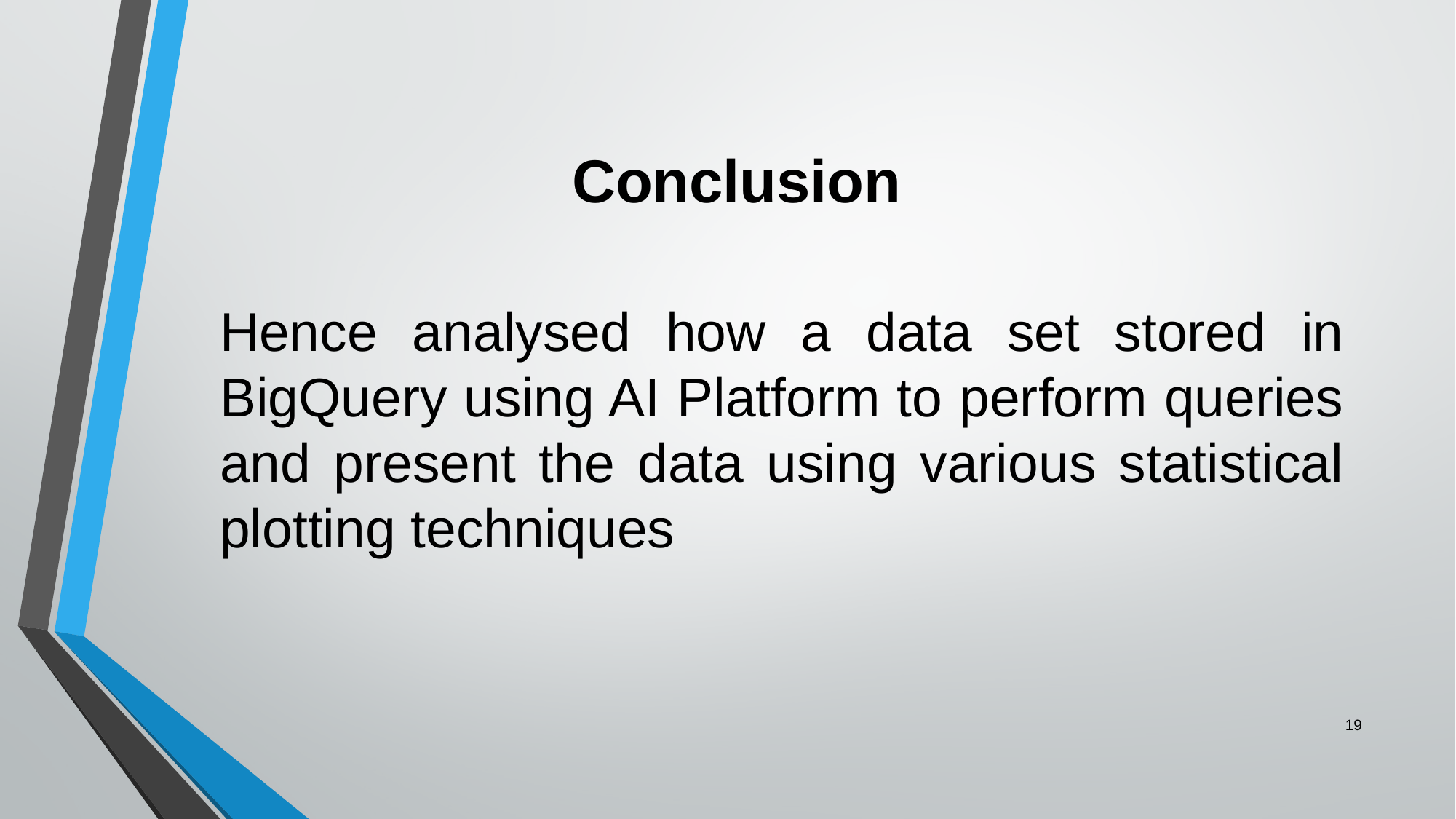

Conclusion
Hence analysed how a data set stored in BigQuery using AI Platform to perform queries and present the data using various statistical plotting techniques
19